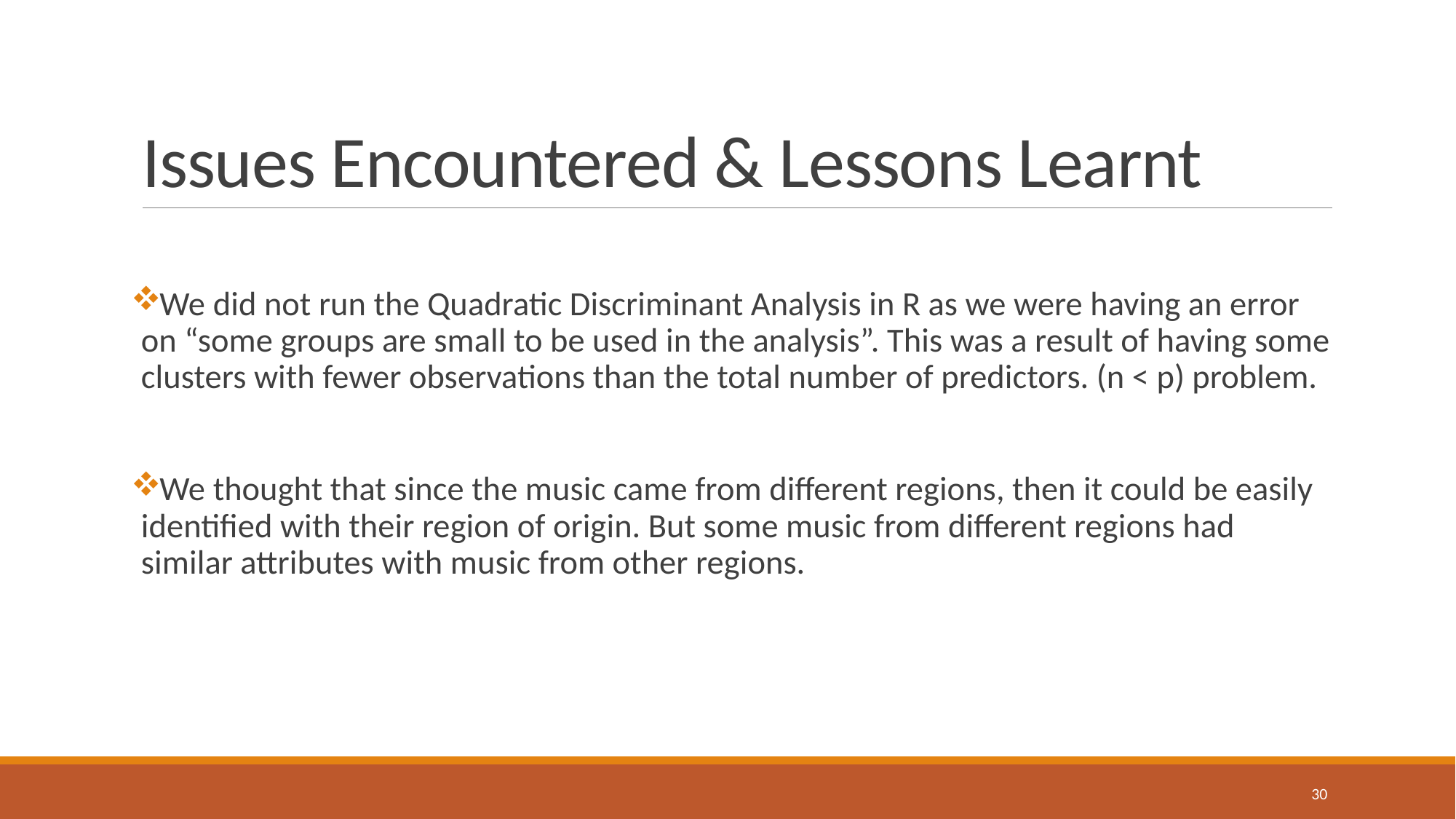

# Issues Encountered & Lessons Learnt

We did not run the Quadratic Discriminant Analysis in R as we were having an error on “some groups are small to be used in the analysis”. This was a result of having some clusters with fewer observations than the total number of predictors. (n < p) problem.

We thought that since the music came from different regions, then it could be easily identified with their region of origin. But some music from different regions had similar attributes with music from other regions.

30